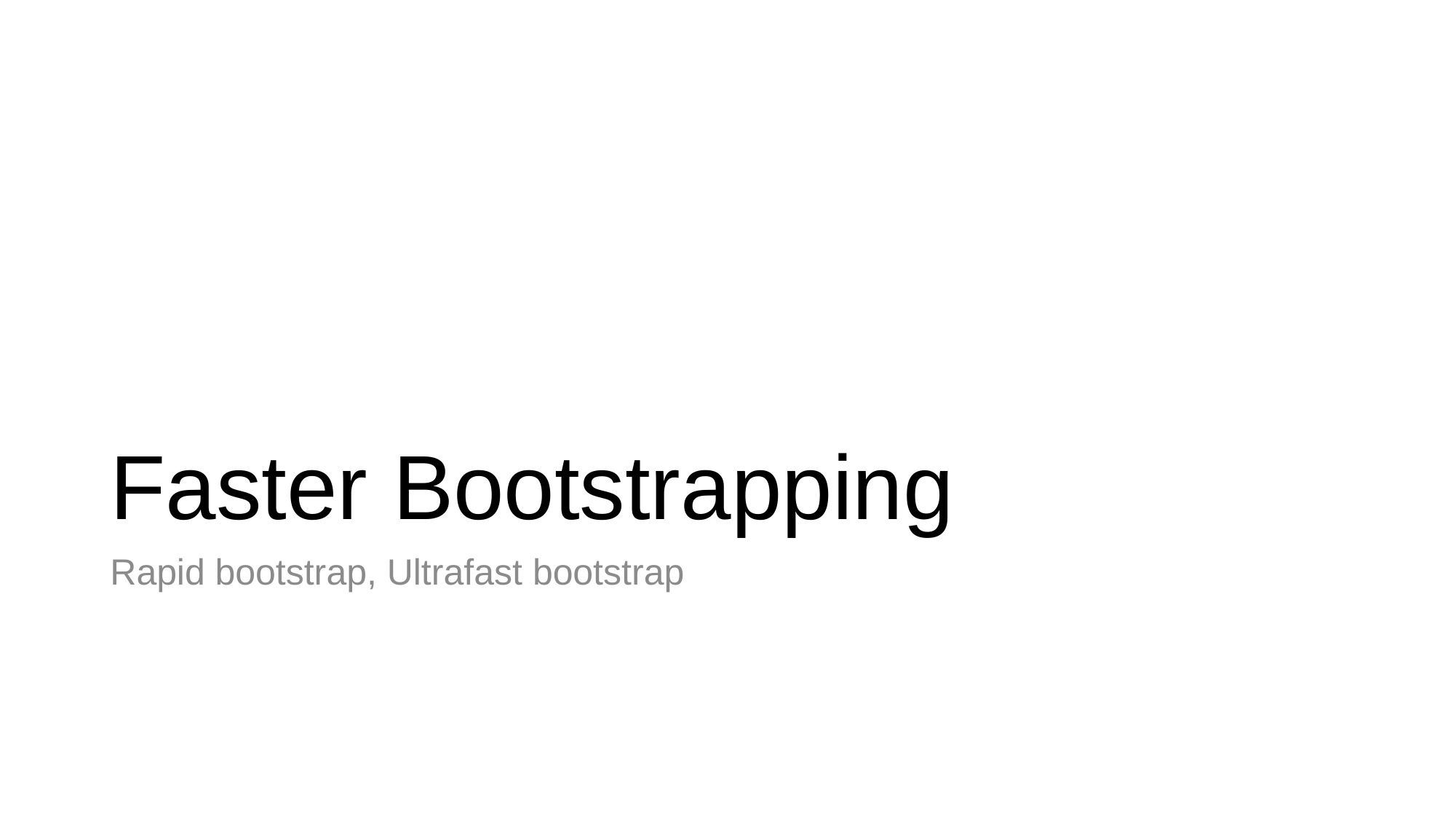

# Faster Bootstrapping
Rapid bootstrap, Ultrafast bootstrap